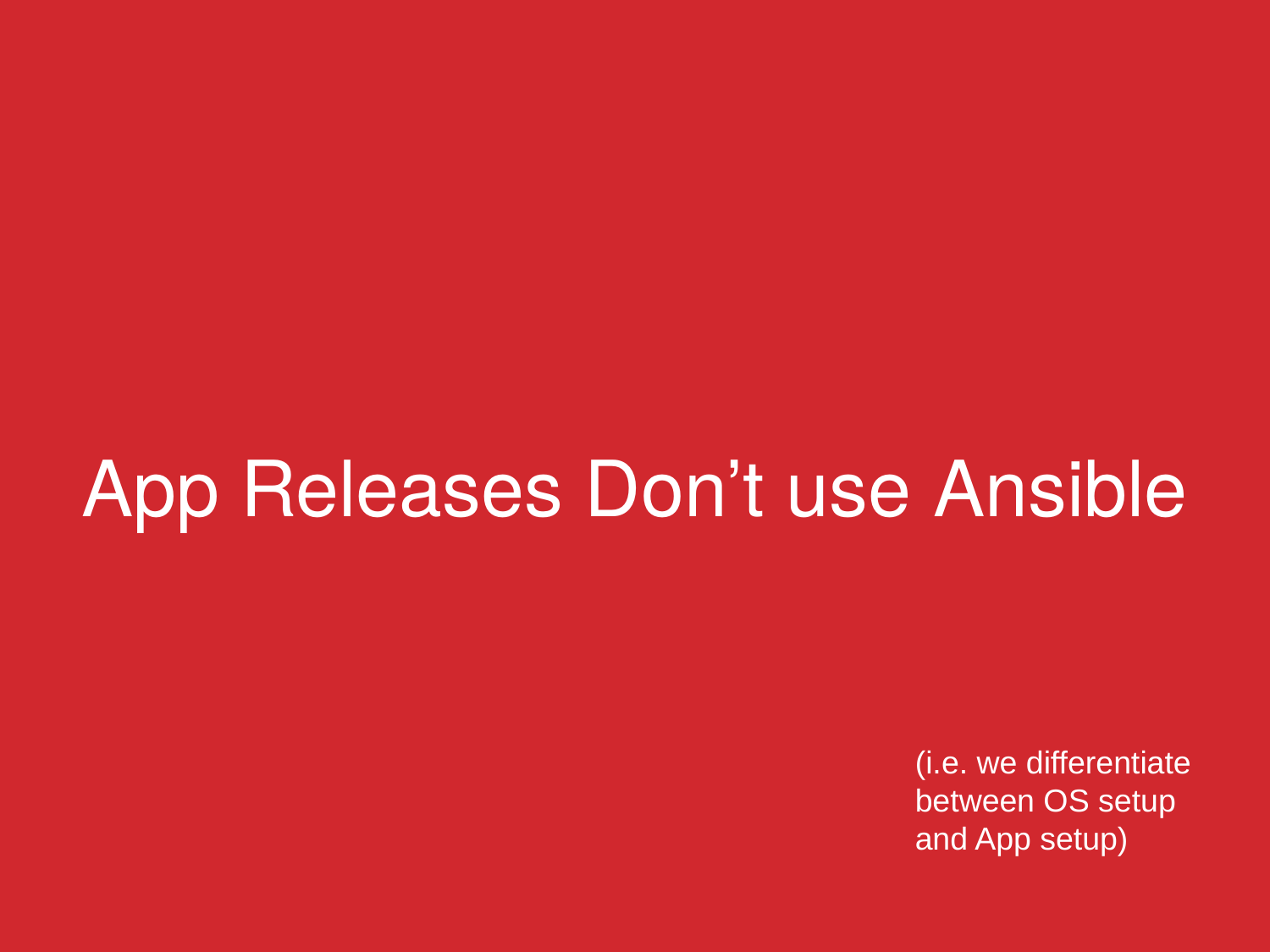

# App Releases Don’t use Ansible
(i.e. we differentiate
between OS setup
and App setup)